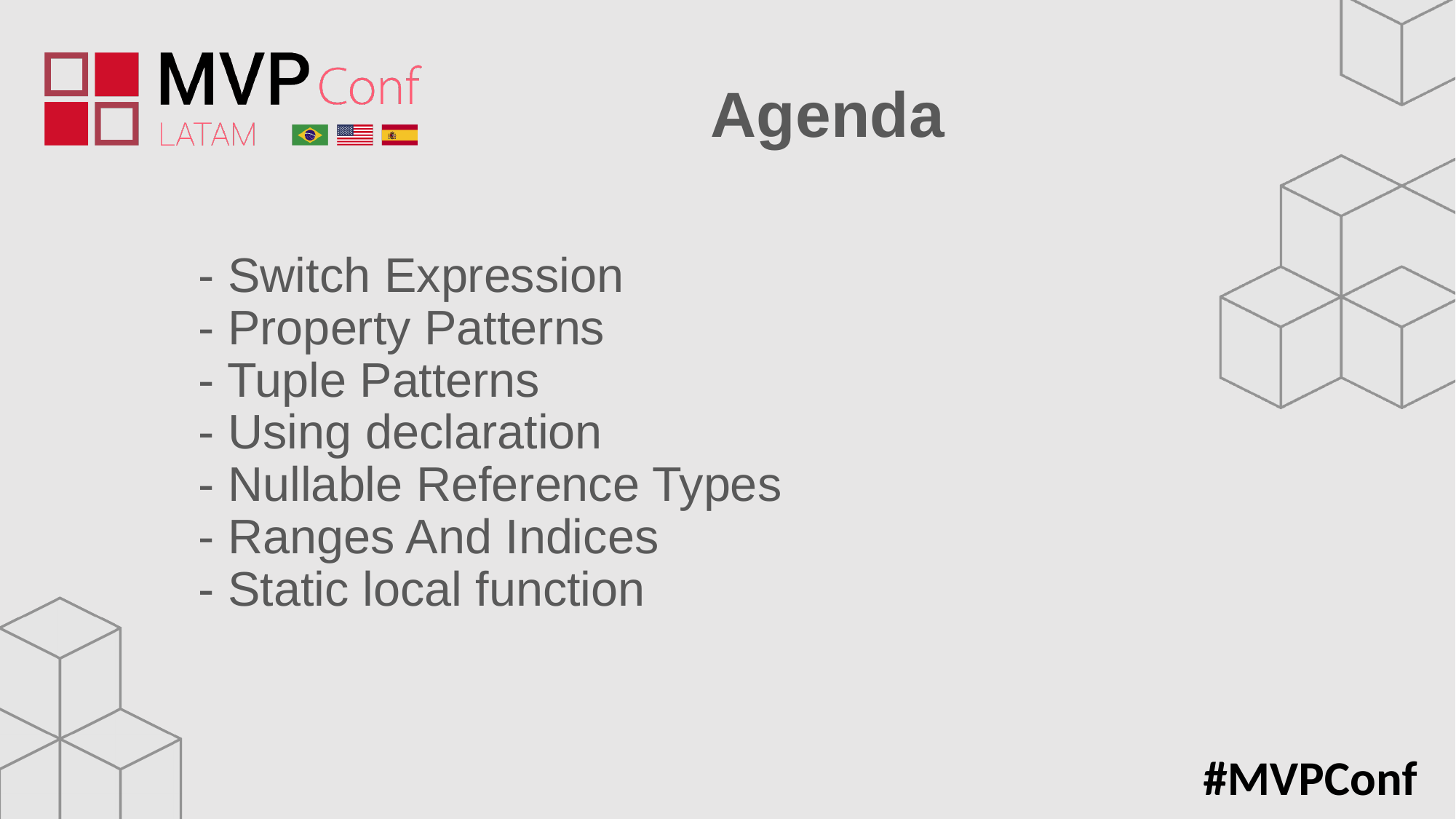

# - Switch Expression - Property Patterns - Tuple Patterns - Using declaration - Nullable Reference Types - Ranges And Indices - Static local function